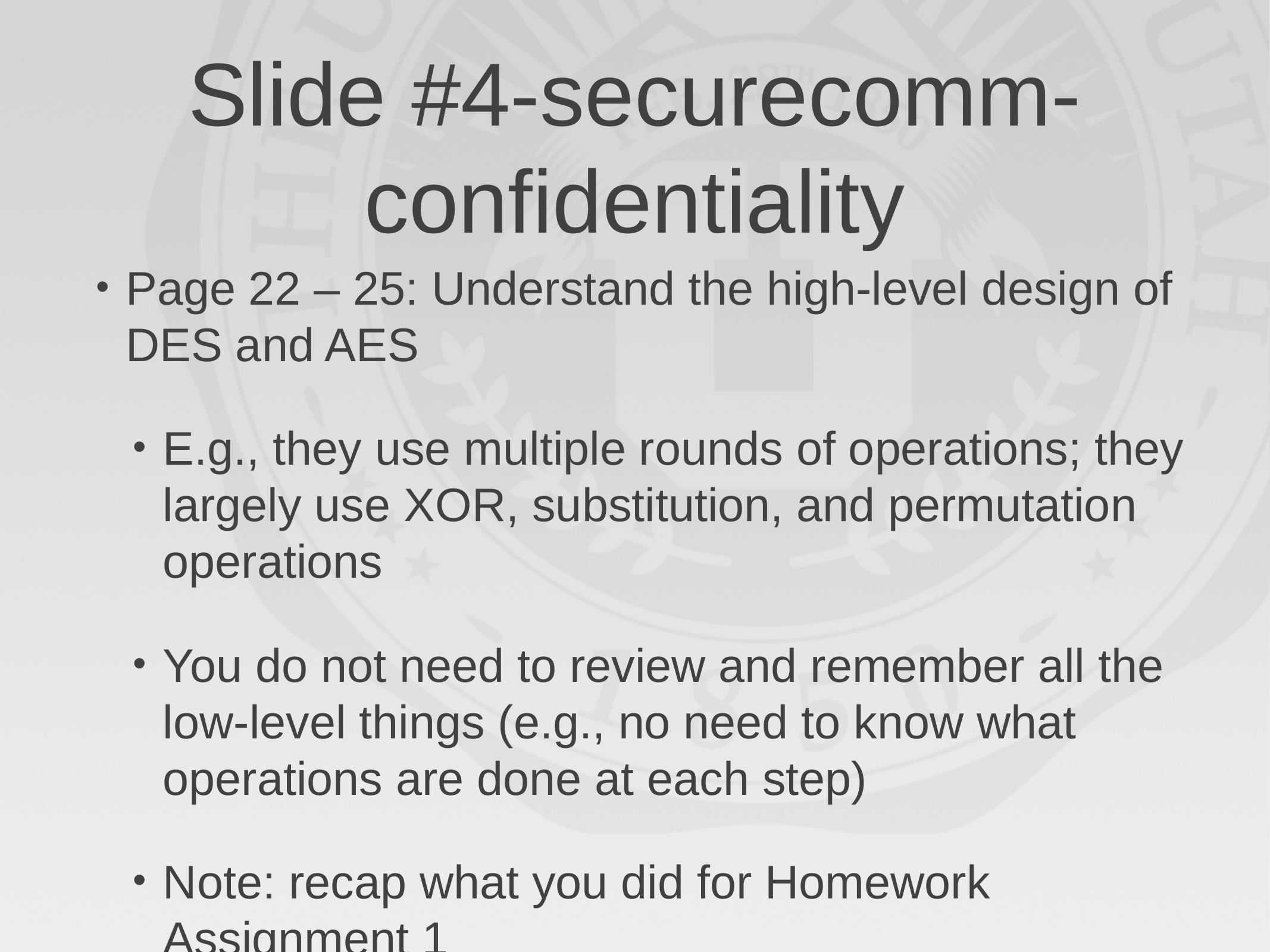

# Slide #4-securecomm-confidentiality
Page 22 – 25: Understand the high-level design of DES and AES
E.g., they use multiple rounds of operations; they largely use XOR, substitution, and permutation  operations
You do not need to review and remember all the low-level things (e.g., no need to know what operations are done at each step)
Note: recap what you did for Homework Assignment 1